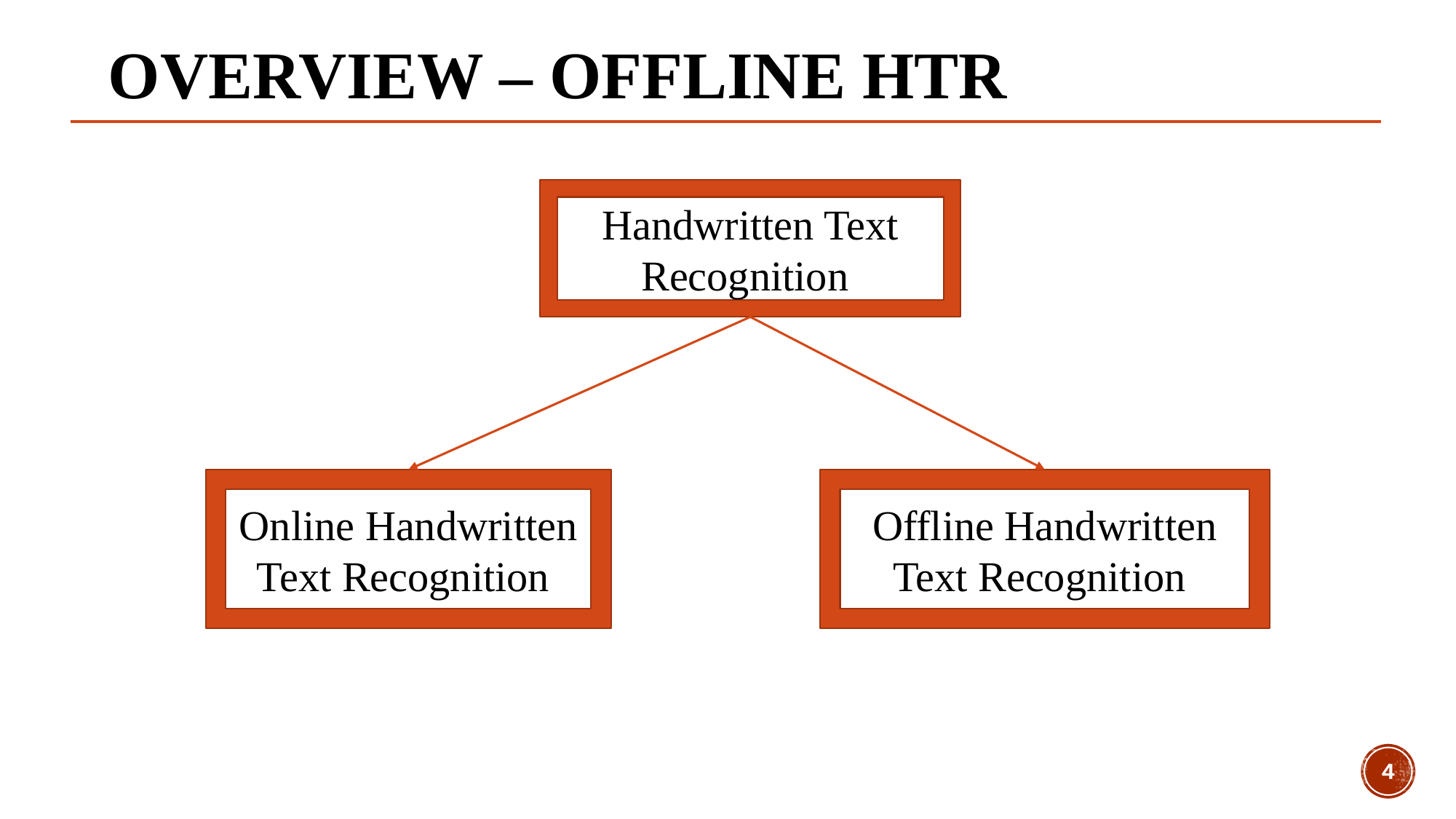

OVERVIEW – OFFLINE HTR
Handwritten Text Recognition
Online Handwritten Text Recognition
Offline Handwritten Text Recognition
4